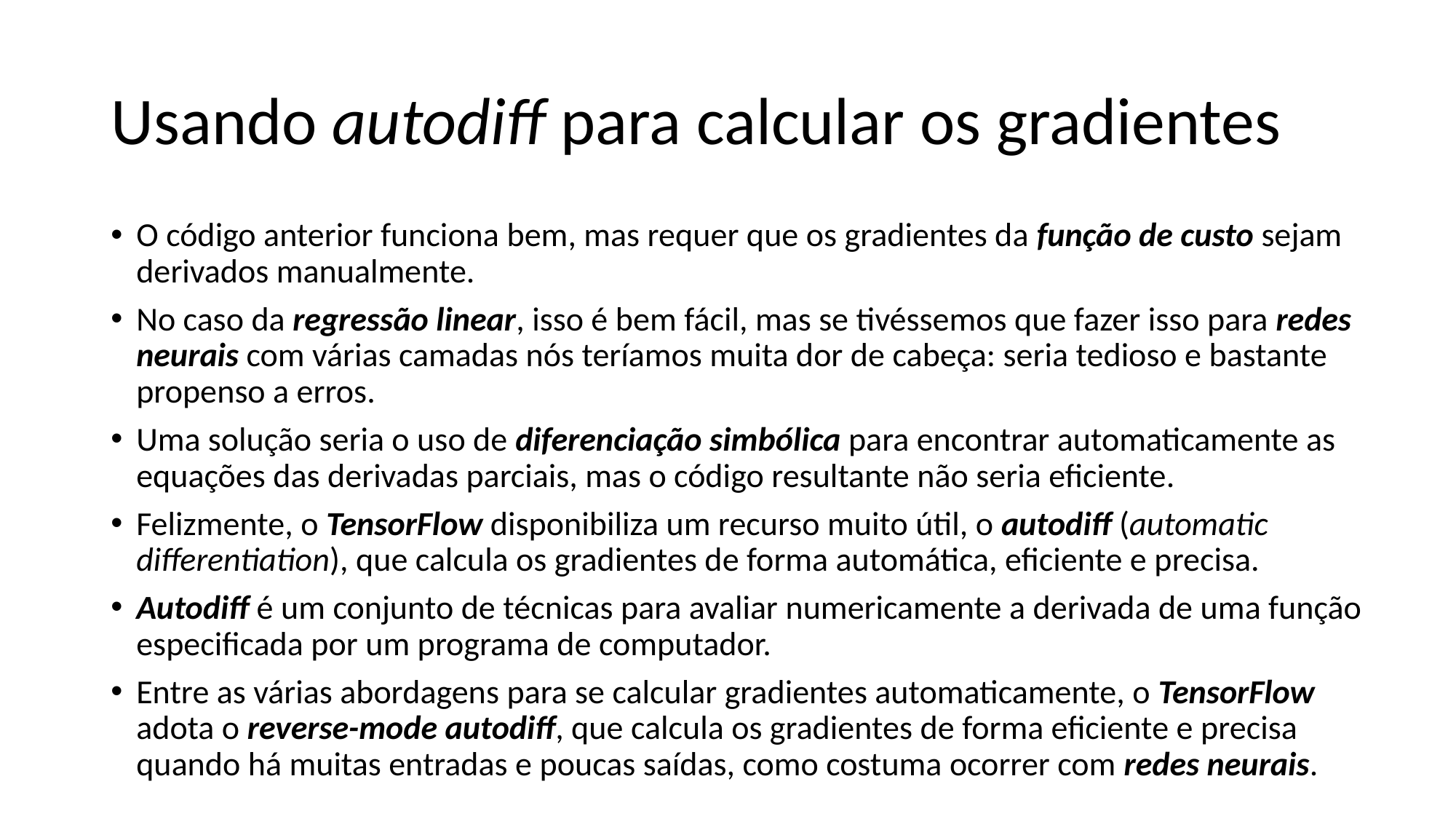

# Usando autodiff para calcular os gradientes
O código anterior funciona bem, mas requer que os gradientes da função de custo sejam derivados manualmente.
No caso da regressão linear, isso é bem fácil, mas se tivéssemos que fazer isso para redes neurais com várias camadas nós teríamos muita dor de cabeça: seria tedioso e bastante propenso a erros.
Uma solução seria o uso de diferenciação simbólica para encontrar automaticamente as equações das derivadas parciais, mas o código resultante não seria eficiente.
Felizmente, o TensorFlow disponibiliza um recurso muito útil, o autodiff (automatic differentiation), que calcula os gradientes de forma automática, eficiente e precisa.
Autodiff é um conjunto de técnicas para avaliar numericamente a derivada de uma função especificada por um programa de computador.
Entre as várias abordagens para se calcular gradientes automaticamente, o TensorFlow adota o reverse-mode autodiff, que calcula os gradientes de forma eficiente e precisa quando há muitas entradas e poucas saídas, como costuma ocorrer com redes neurais.